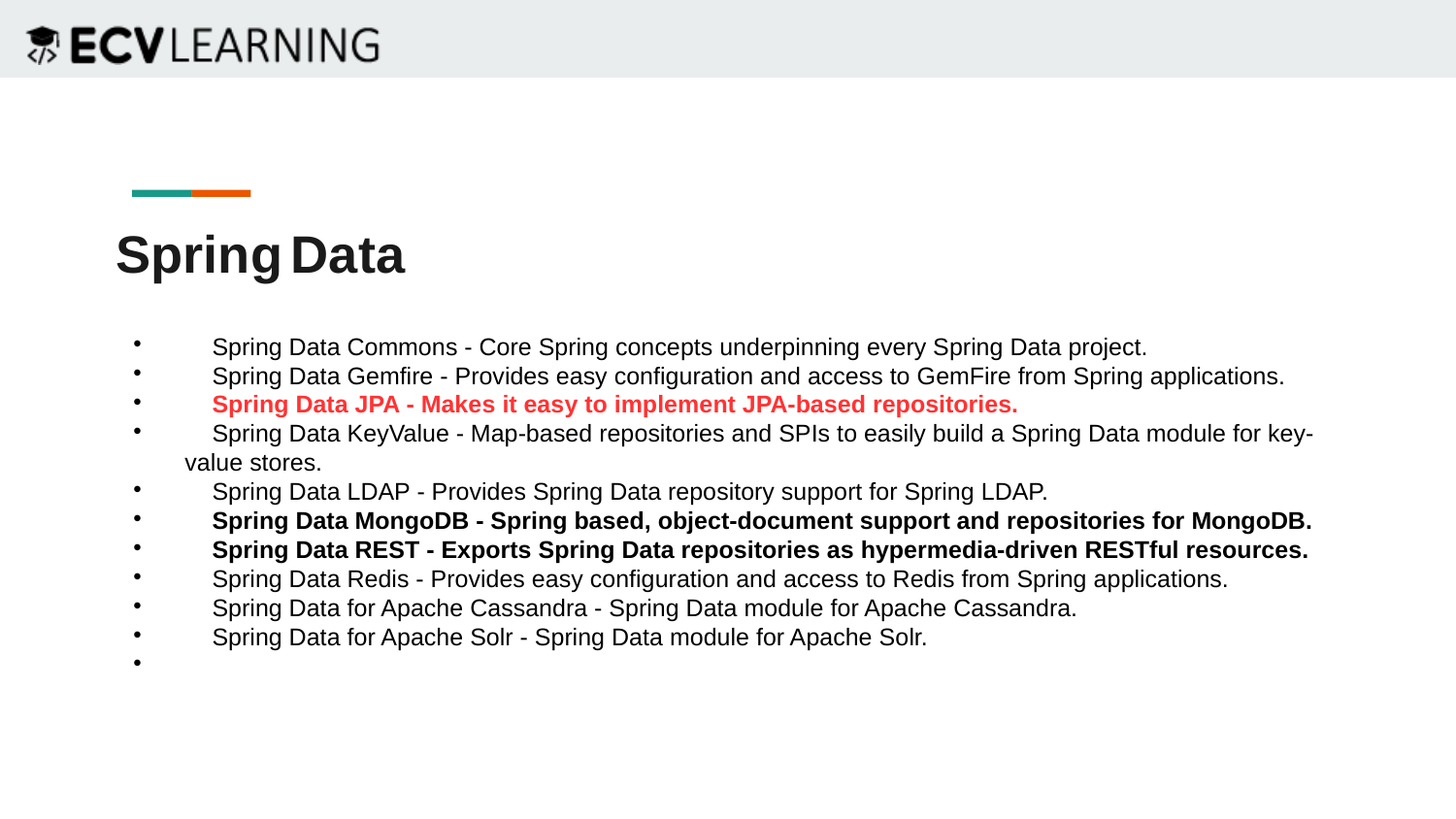

Spring Data
    Spring Data Commons - Core Spring concepts underpinning every Spring Data project.
    Spring Data Gemfire - Provides easy configuration and access to GemFire from Spring applications.
    Spring Data JPA - Makes it easy to implement JPA-based repositories.
    Spring Data KeyValue - Map-based repositories and SPIs to easily build a Spring Data module for key-value stores.
    Spring Data LDAP - Provides Spring Data repository support for Spring LDAP.
    Spring Data MongoDB - Spring based, object-document support and repositories for MongoDB.
    Spring Data REST - Exports Spring Data repositories as hypermedia-driven RESTful resources.
    Spring Data Redis - Provides easy configuration and access to Redis from Spring applications.
    Spring Data for Apache Cassandra - Spring Data module for Apache Cassandra.
    Spring Data for Apache Solr - Spring Data module for Apache Solr.